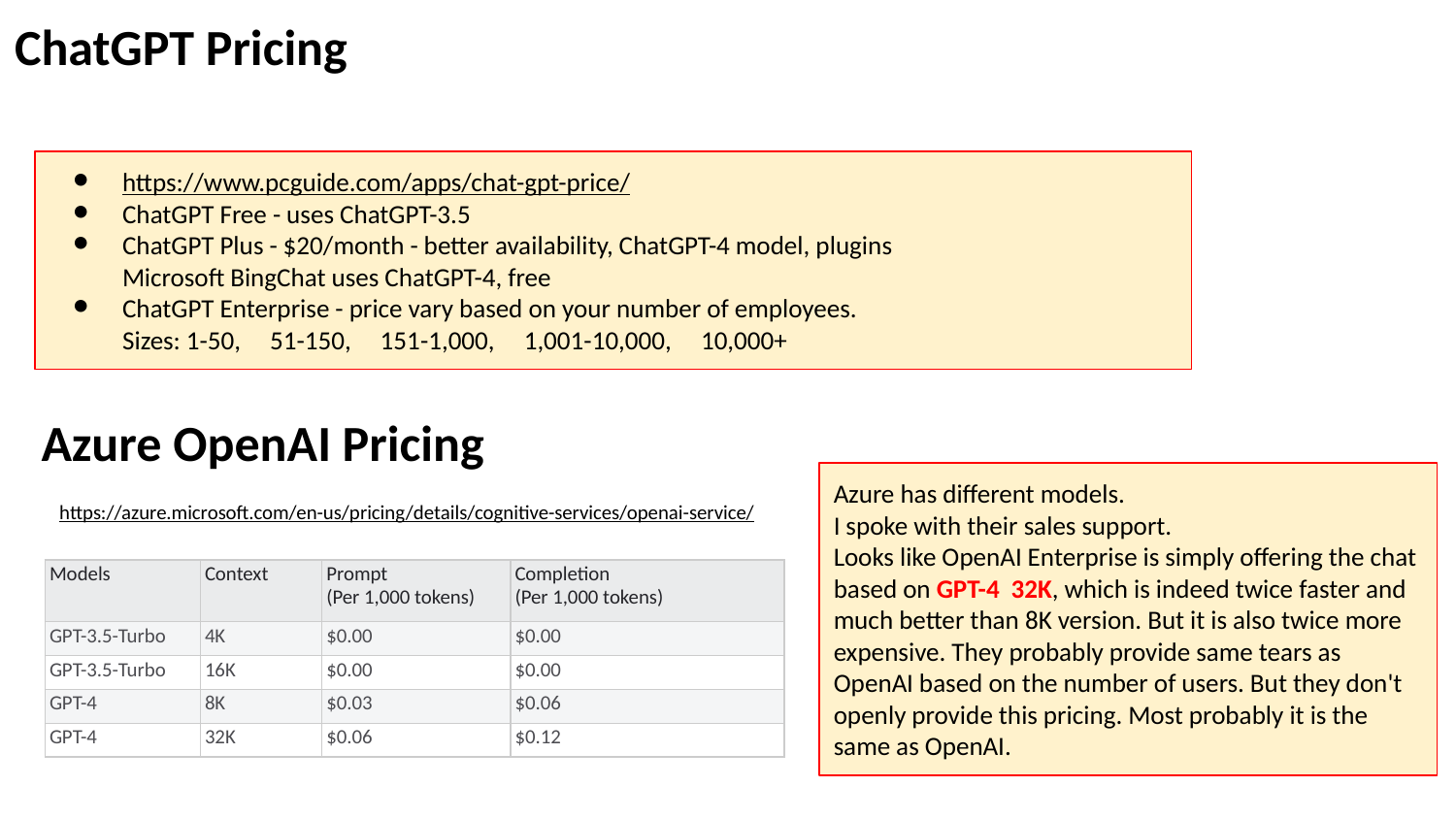

ChatGPT Pricing
https://www.pcguide.com/apps/chat-gpt-price/
ChatGPT Free - uses ChatGPT-3.5
ChatGPT Plus - $20/month - better availability, ChatGPT-4 model, plugins
Microsoft BingChat uses ChatGPT-4, free
ChatGPT Enterprise - price vary based on your number of employees.
Sizes: 1-50,     51-150,     151-1,000,     1,001-10,000,     10,000+
Azure OpenAI Pricing
Azure has different models.
I spoke with their sales support.
Looks like OpenAI Enterprise is simply offering the chat based on GPT-4  32K, which is indeed twice faster and much better than 8K version. But it is also twice more expensive. They probably provide same tears as OpenAI based on the number of users. But they don't openly provide this pricing. Most probably it is the same as OpenAI.
https://azure.microsoft.com/en-us/pricing/details/cognitive-services/openai-service/
| Models | Context | Prompt (Per 1,000 tokens) | Completion (Per 1,000 tokens) |
| --- | --- | --- | --- |
| GPT-3.5-Turbo | 4K | $0.00 | $0.00 |
| GPT-3.5-Turbo | 16K | $0.00 | $0.00 |
| GPT-4 | 8K | $0.03 | $0.06 |
| GPT-4 | 32K | $0.06 | $0.12 |